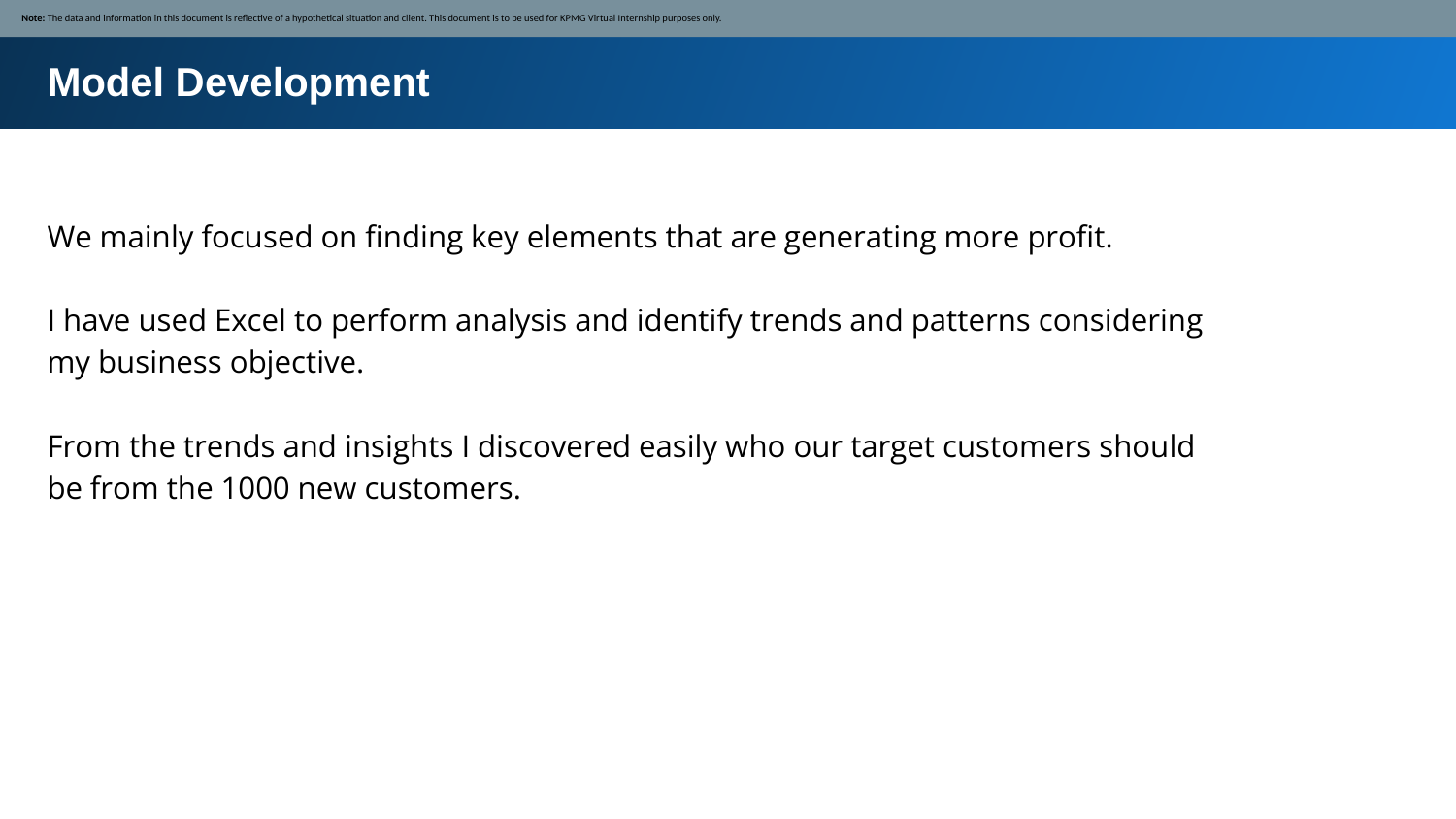

Note: The data and information in this document is reflective of a hypothetical situation and client. This document is to be used for KPMG Virtual Internship purposes only.
Model Development
We mainly focused on finding key elements that are generating more profit.

I have used Excel to perform analysis and identify trends and patterns considering my business objective.

From the trends and insights I discovered easily who our target customers should be from the 1000 new customers.